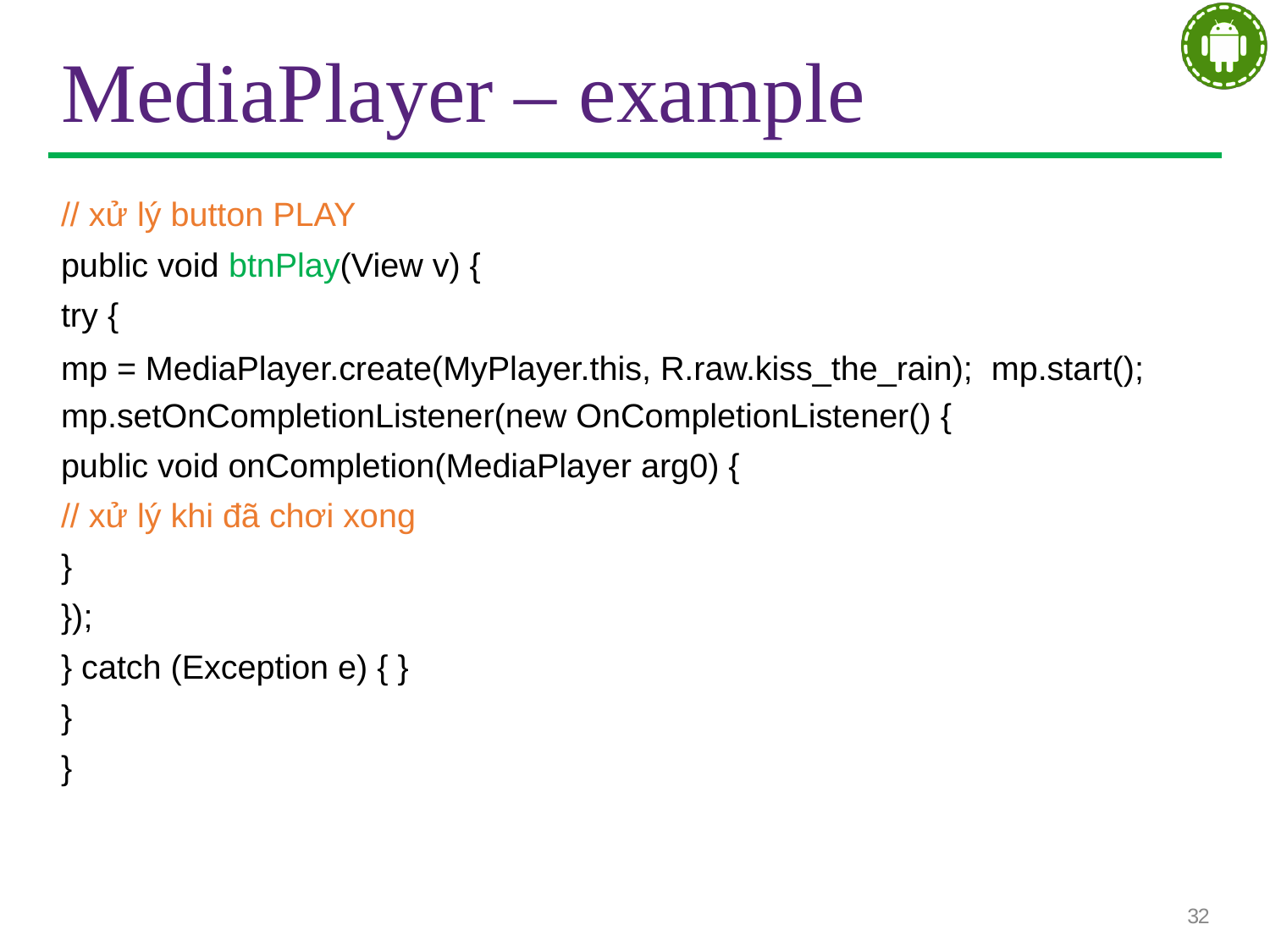

# MediaPlayer – example
// xử lý button PLAY
public void btnPlay(View v) {
try {
mp = MediaPlayer.create(MyPlayer.this, R.raw.kiss_the_rain);  mp.start();
mp.setOnCompletionListener(new OnCompletionListener() {
public void onCompletion(MediaPlayer arg0) {
// xử lý khi đã chơi xong
}
});
} catch (Exception e) { }
}
}
32